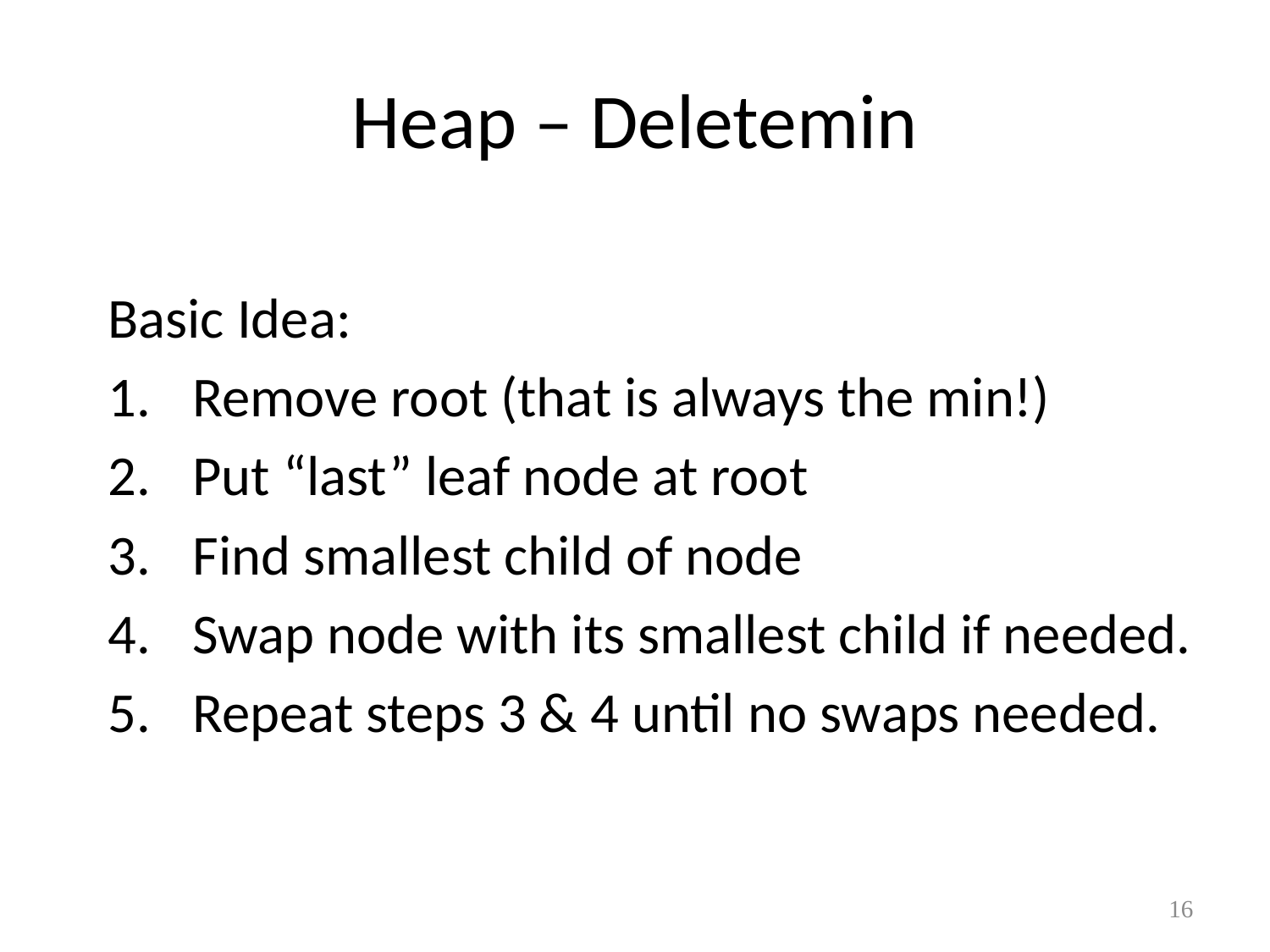

# Heap – Deletemin
Basic Idea:
Remove root (that is always the min!)
Put “last” leaf node at root
Find smallest child of node
Swap node with its smallest child if needed.
Repeat steps 3 & 4 until no swaps needed.
Max # of exchanges? = O(log N), there is a good chance goes to bottom
16